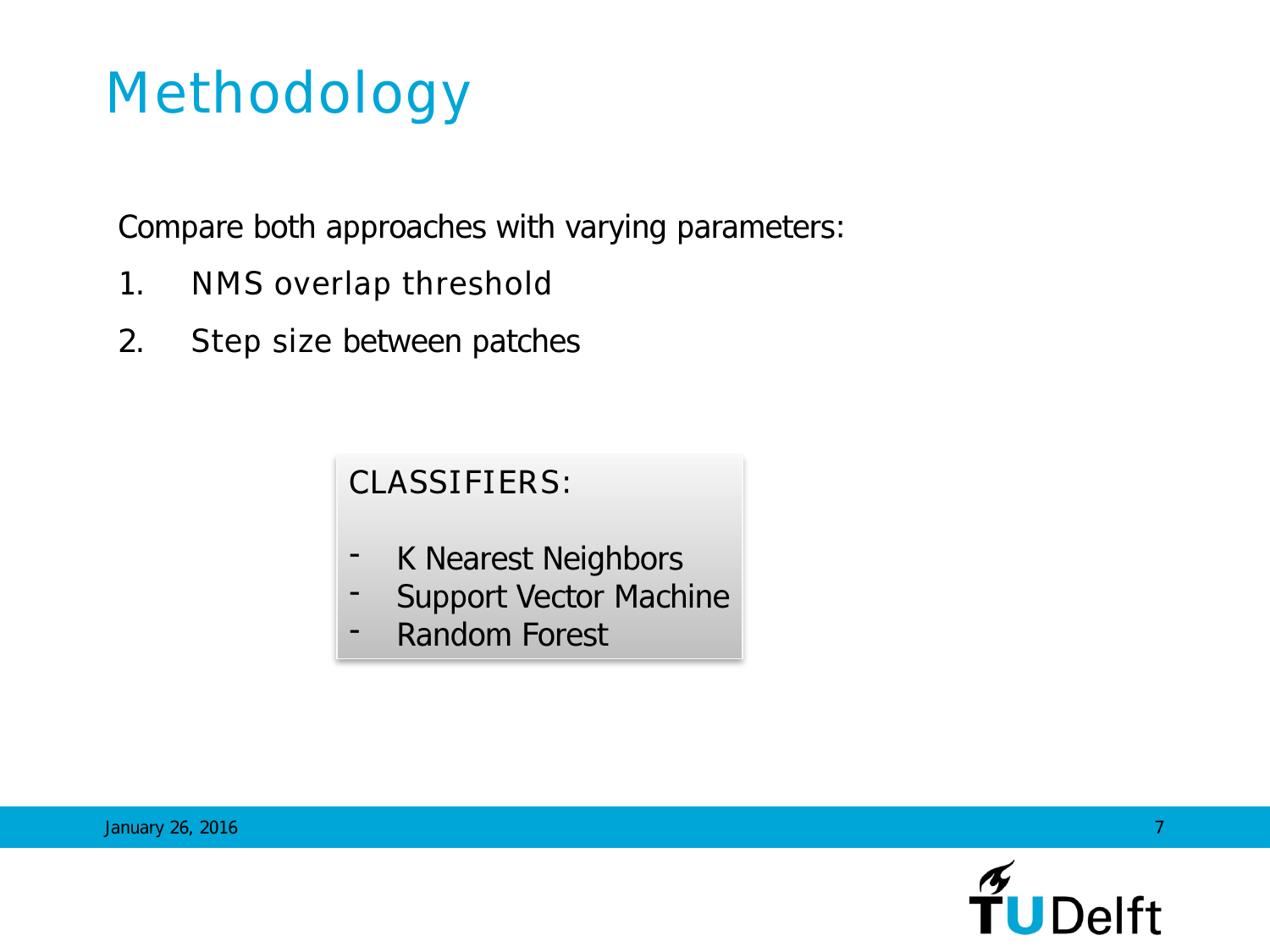

# Methodology
Compare both approaches with varying parameters:
 NMS overlap threshold
 Step size between patches

CLASSIFIERS:

K Nearest Neighbors
Support Vector Machine
Random Forest
January 26, 2016
7